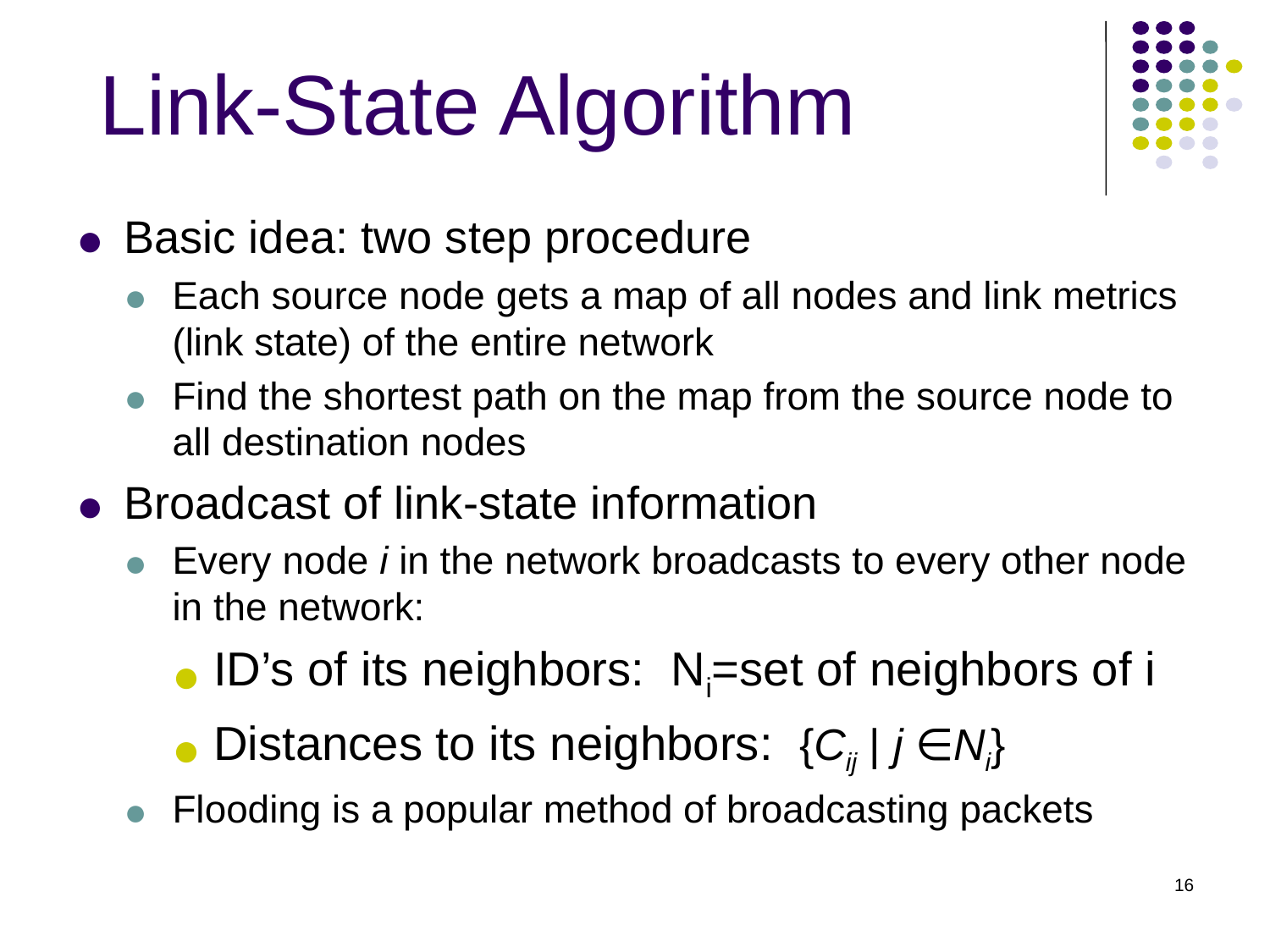

# Link-State Algorithm
Basic idea: two step procedure
Each source node gets a map of all nodes and link metrics (link state) of the entire network
Find the shortest path on the map from the source node to all destination nodes
Broadcast of link-state information
Every node i in the network broadcasts to every other node in the network:
ID’s of its neighbors:  Ni=set of neighbors of i
Distances to its neighbors:  {Cij | j ∈Ni}
Flooding is a popular method of broadcasting packets

16